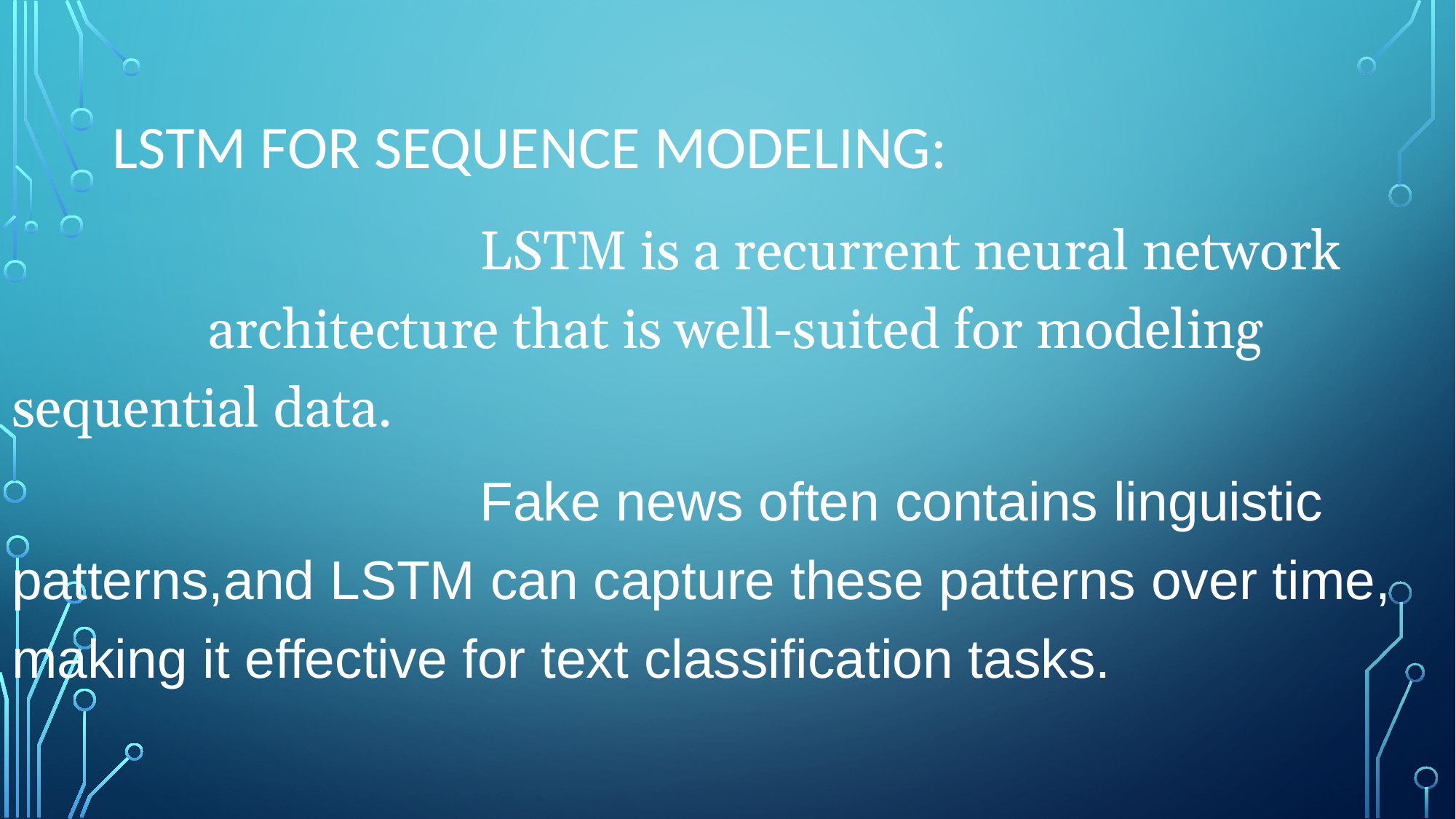

# LSTM for Sequence Modeling:
                               LSTM is a recurrent neural network                       architecture that is well-suited for modeling sequential data.
                               Fake news often contains linguistic       patterns,and LSTM can capture these patterns over time, making it effective for text classification tasks.